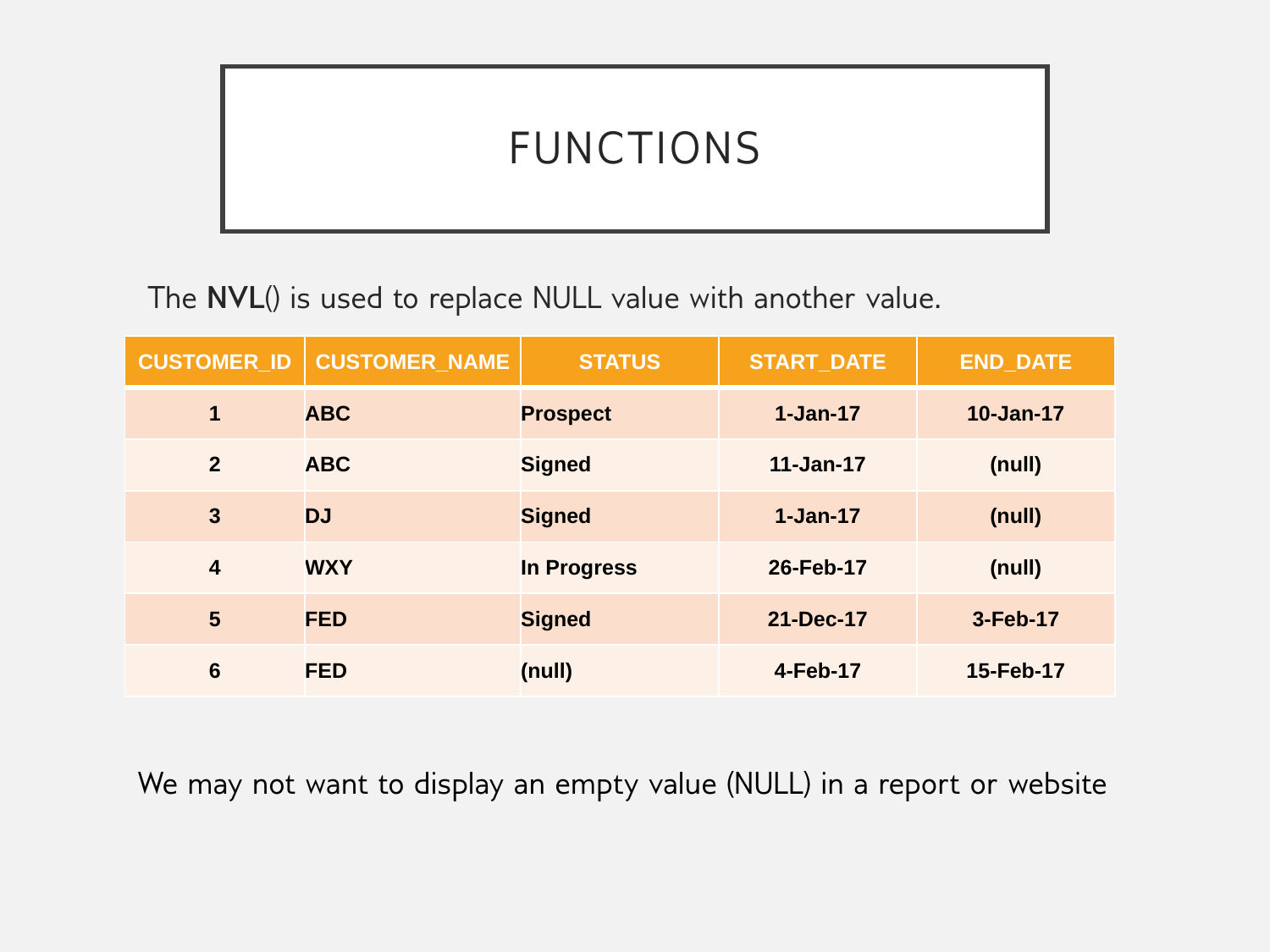

# Functions
The NVL() is used to replace NULL value with another value.
| CUSTOMER\_ID | CUSTOMER\_NAME | STATUS | START\_DATE | END\_DATE |
| --- | --- | --- | --- | --- |
| 1 | ABC | Prospect | 1-Jan-17 | 10-Jan-17 |
| 2 | ABC | Signed | 11-Jan-17 | (null) |
| 3 | DJ | Signed | 1-Jan-17 | (null) |
| 4 | WXY | In Progress | 26-Feb-17 | (null) |
| 5 | FED | Signed | 21-Dec-17 | 3-Feb-17 |
| 6 | FED | (null) | 4-Feb-17 | 15-Feb-17 |
We may not want to display an empty value (NULL) in a report or website